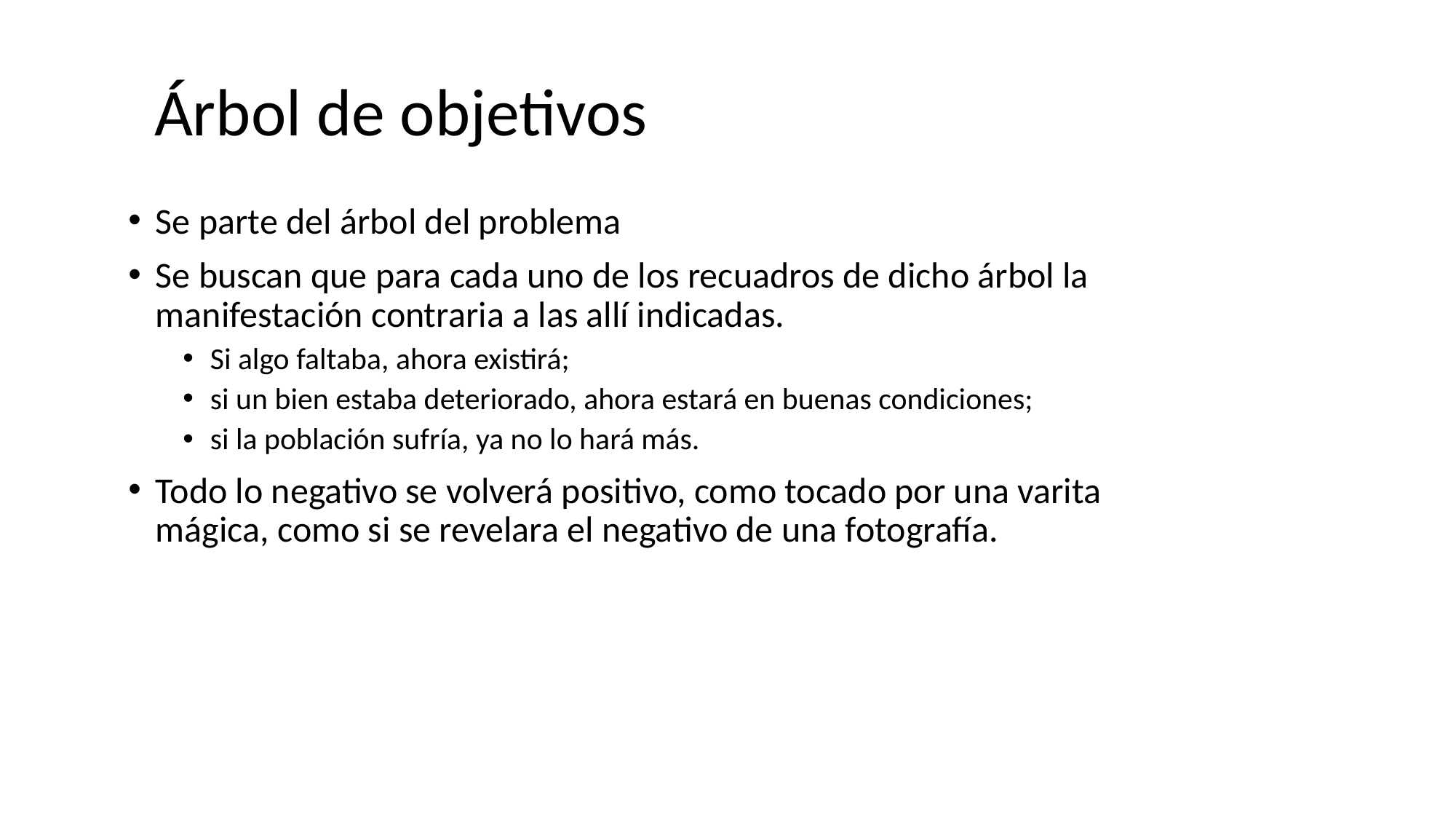

# Árbol de objetivos
Se parte del árbol del problema
Se buscan que para cada uno de los recuadros de dicho árbol la manifestación contraria a las allí indicadas.
Si algo faltaba, ahora existirá;
si un bien estaba deteriorado, ahora estará en buenas condiciones;
si la población sufría, ya no lo hará más.
Todo lo negativo se volverá positivo, como tocado por una varita mágica, como si se revelara el negativo de una fotografía.